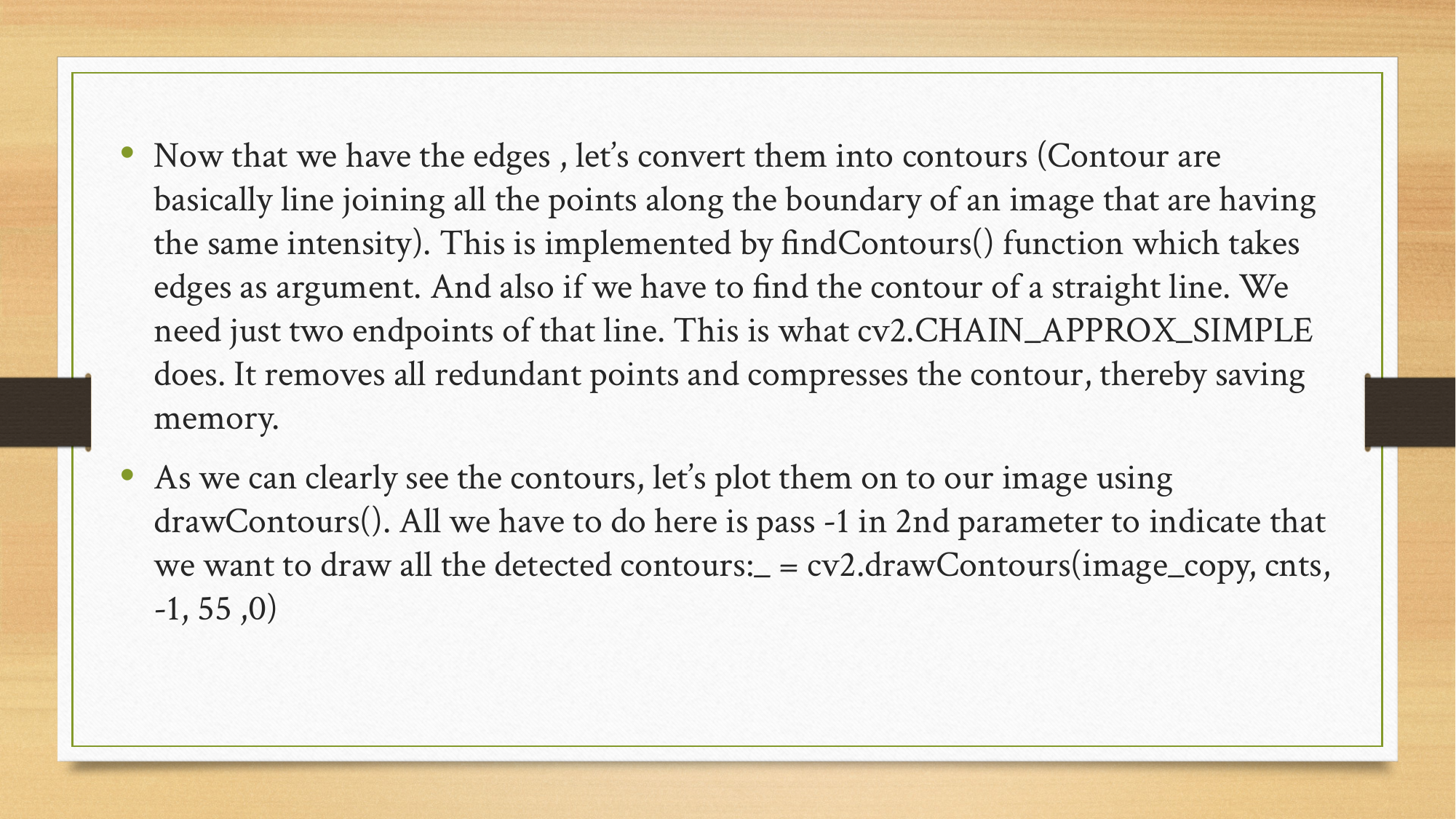

Now that we have the edges , let’s convert them into contours (Contour are basically line joining all the points along the boundary of an image that are having the same intensity). This is implemented by findContours() function which takes edges as argument. And also if we have to find the contour of a straight line. We need just two endpoints of that line. This is what cv2.CHAIN_APPROX_SIMPLE does. It removes all redundant points and compresses the contour, thereby saving memory.
As we can clearly see the contours, let’s plot them on to our image using drawContours(). All we have to do here is pass -1 in 2nd parameter to indicate that we want to draw all the detected contours:_ = cv2.drawContours(image_copy, cnts, -1, 55 ,0)